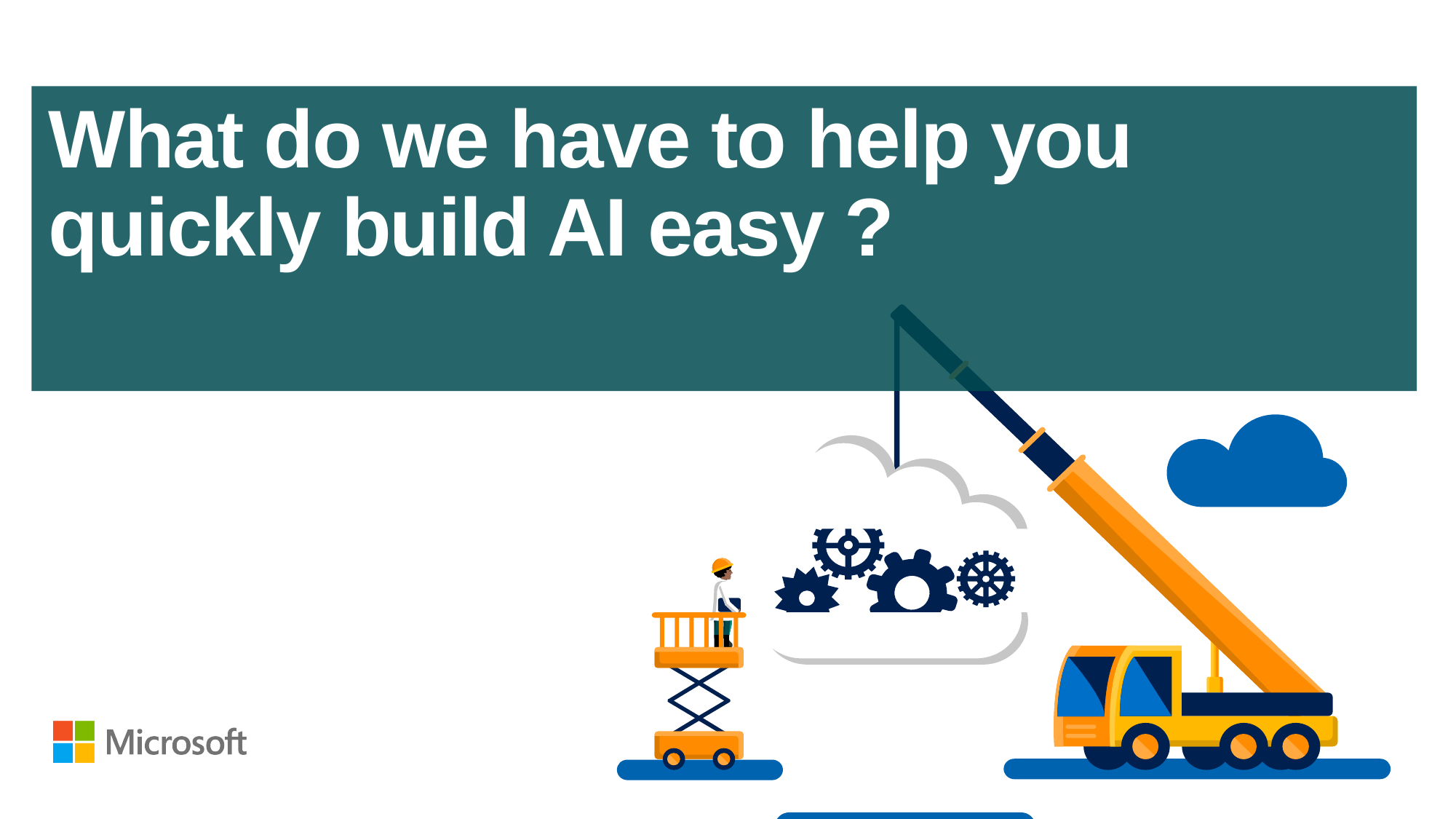

# What do we have to help you quickly build AI easy ?